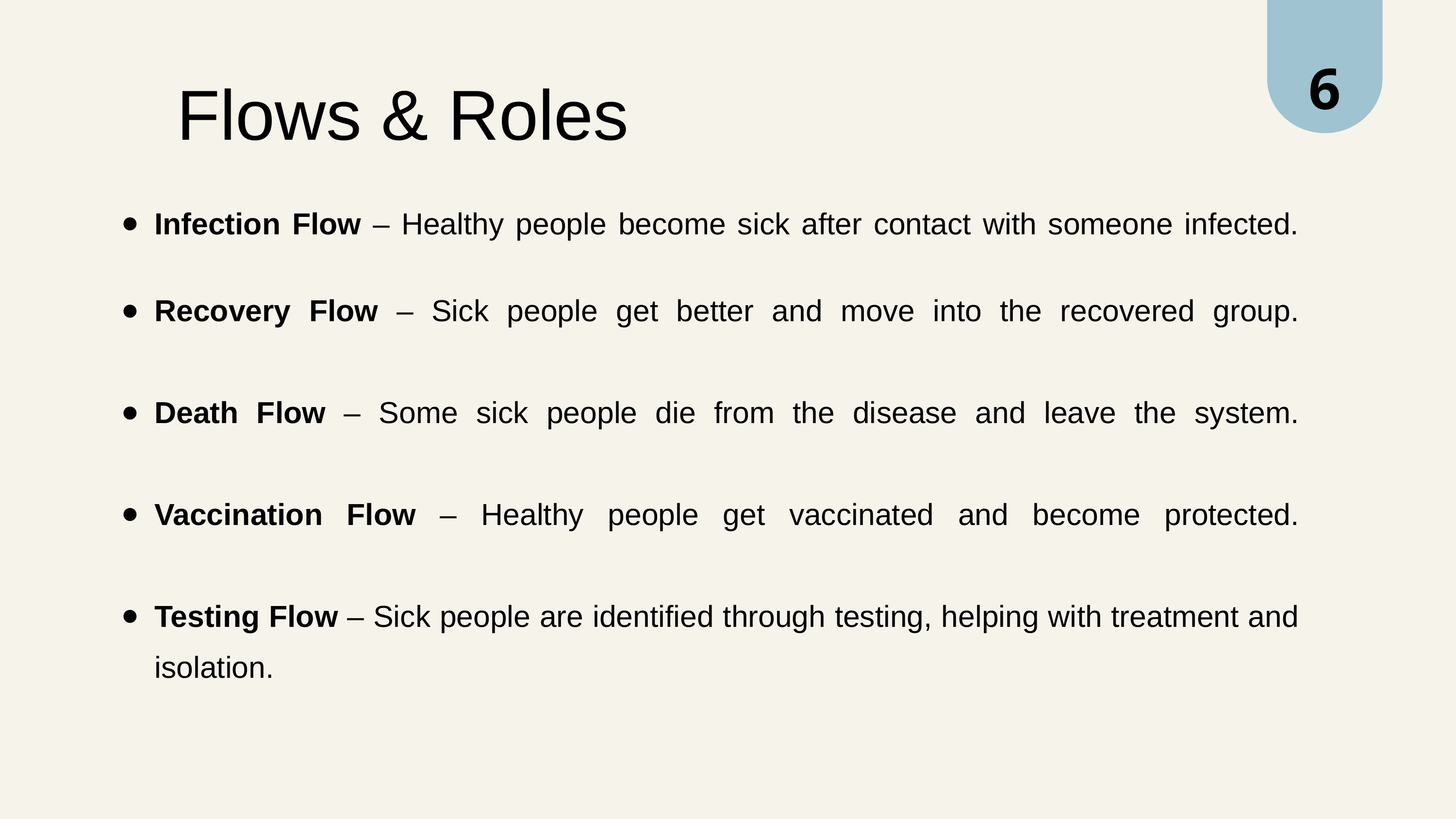

6
         Flows & Roles
Infection Flow – Healthy people become sick after contact with someone infected.
Recovery Flow – Sick people get better and move into the recovered group.
Death Flow – Some sick people die from the disease and leave the system.
Vaccination Flow – Healthy people get vaccinated and become protected.
Testing Flow – Sick people are identified through testing, helping with treatment and isolation.